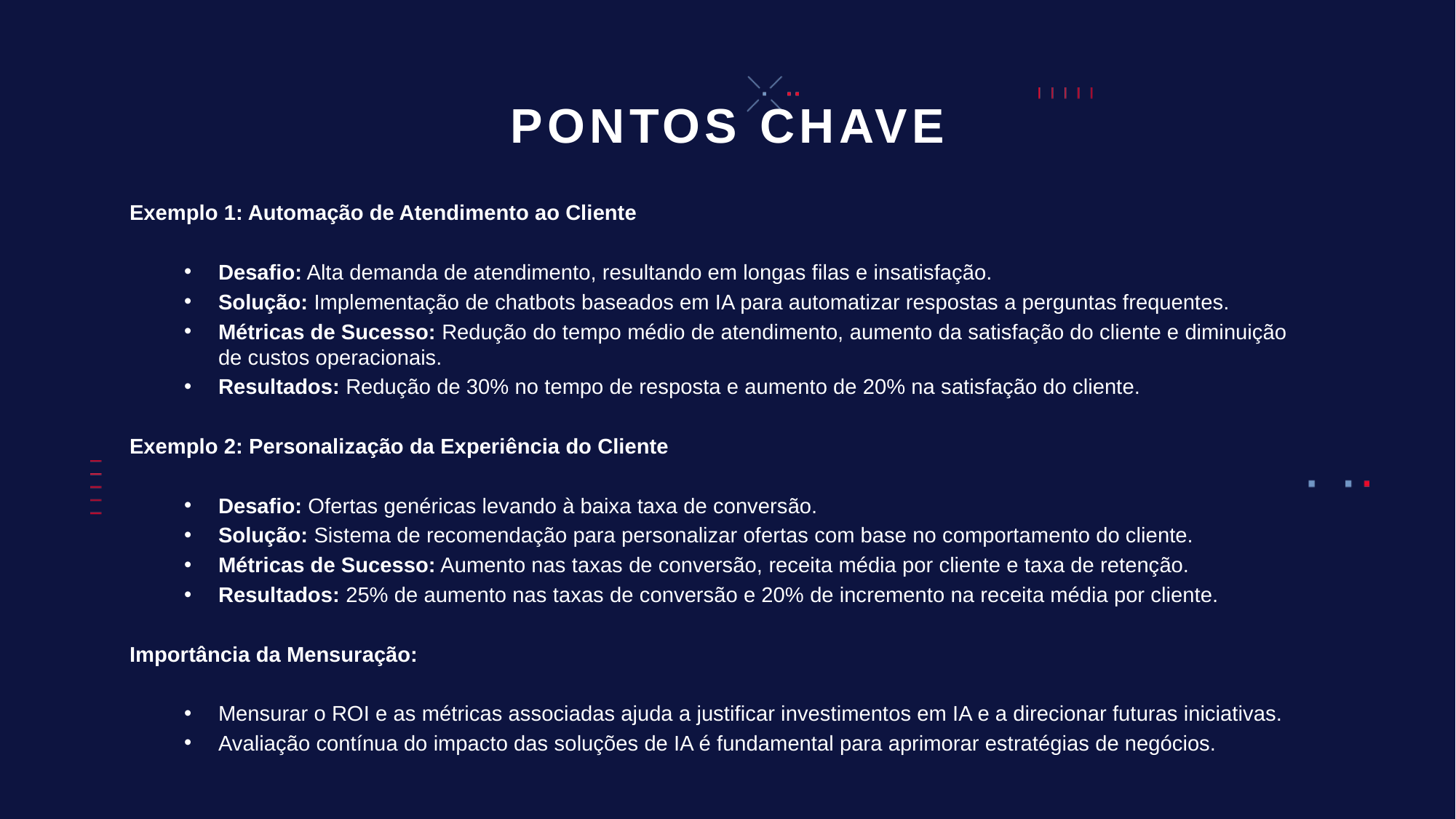

# PONTOS CHAVE
Exemplo 1: Automação de Atendimento ao Cliente

Desafio: Alta demanda de atendimento, resultando em longas filas e insatisfação.
Solução: Implementação de chatbots baseados em IA para automatizar respostas a perguntas frequentes.
Métricas de Sucesso: Redução do tempo médio de atendimento, aumento da satisfação do cliente e diminuição de custos operacionais.
Resultados: Redução de 30% no tempo de resposta e aumento de 20% na satisfação do cliente.

Exemplo 2: Personalização da Experiência do Cliente

Desafio: Ofertas genéricas levando à baixa taxa de conversão.
Solução: Sistema de recomendação para personalizar ofertas com base no comportamento do cliente.
Métricas de Sucesso: Aumento nas taxas de conversão, receita média por cliente e taxa de retenção.
Resultados: 25% de aumento nas taxas de conversão e 20% de incremento na receita média por cliente.

Importância da Mensuração:

Mensurar o ROI e as métricas associadas ajuda a justificar investimentos em IA e a direcionar futuras iniciativas.
Avaliação contínua do impacto das soluções de IA é fundamental para aprimorar estratégias de negócios.